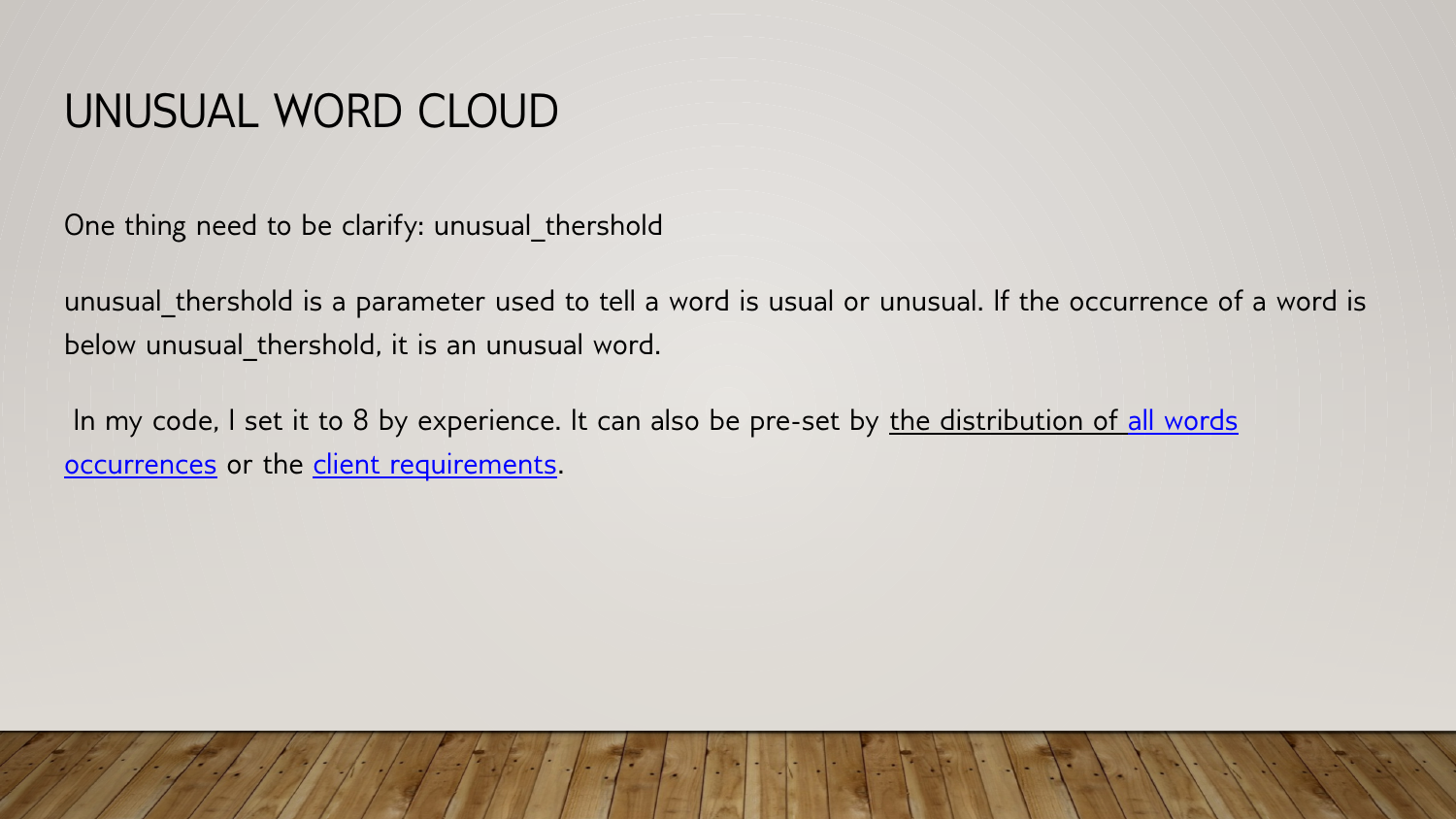

# Unusual Word Cloud
One thing need to be clarify: unusual_thershold
unusual_thershold is a parameter used to tell a word is usual or unusual. If the occurrence of a word is below unusual_thershold, it is an unusual word.
 In my code, I set it to 8 by experience. It can also be pre-set by the distribution of all words occurrences or the client requirements.